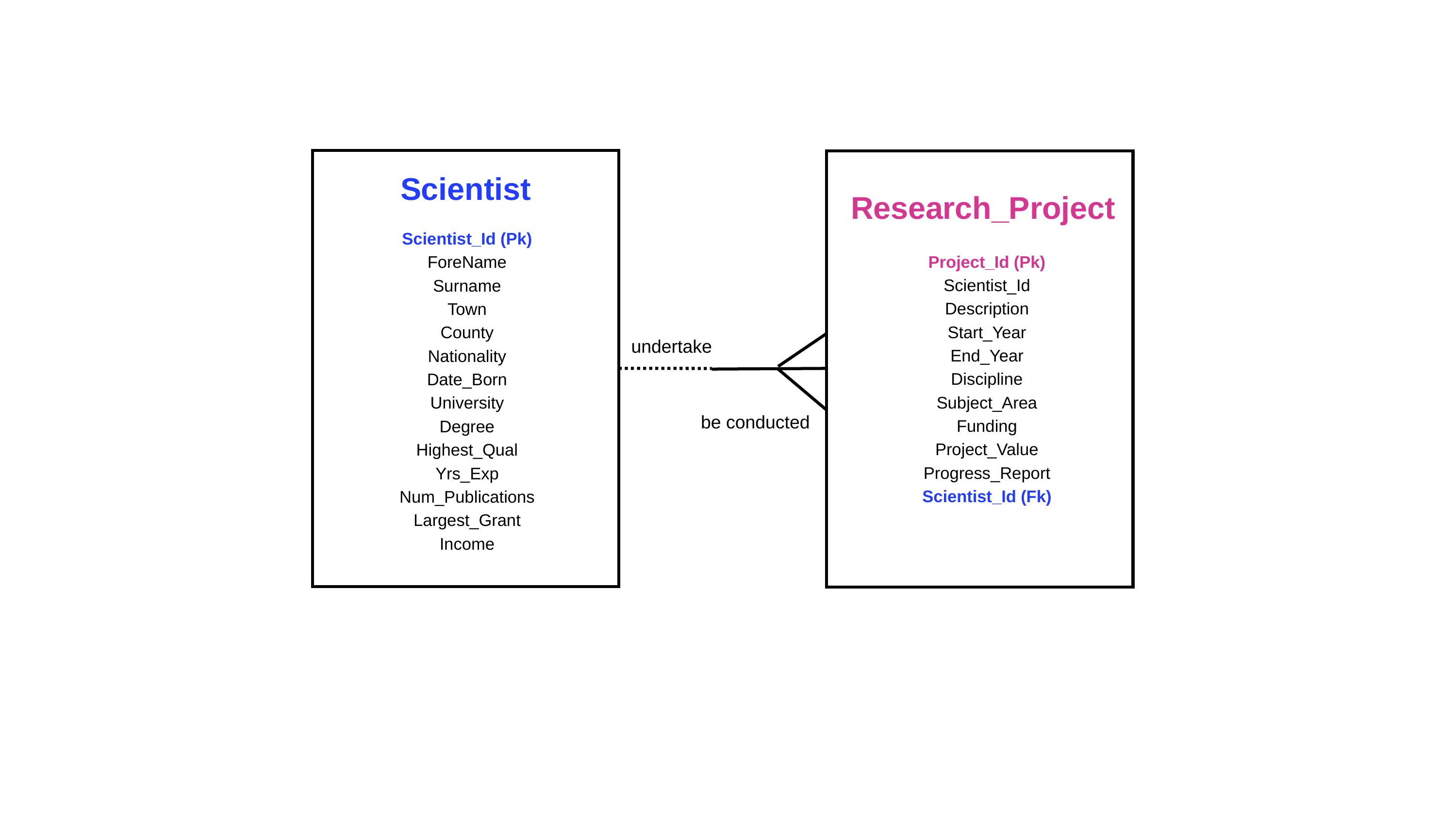

Scientist
Research_Project

Scientist_Id (Pk)
ForeName
Surname
Town
County
Nationality
Date_Born
University
Degree
Highest_Qual
Yrs_Exp
Num_Publications
Largest_Grant
Income

Project_Id (Pk)
Scientist_Id
Description
Start_Year
End_Year
Discipline
Subject_Area
Funding
Project_Value
Progress_Report
Scientist_Id (Fk)

undertake

be conducted